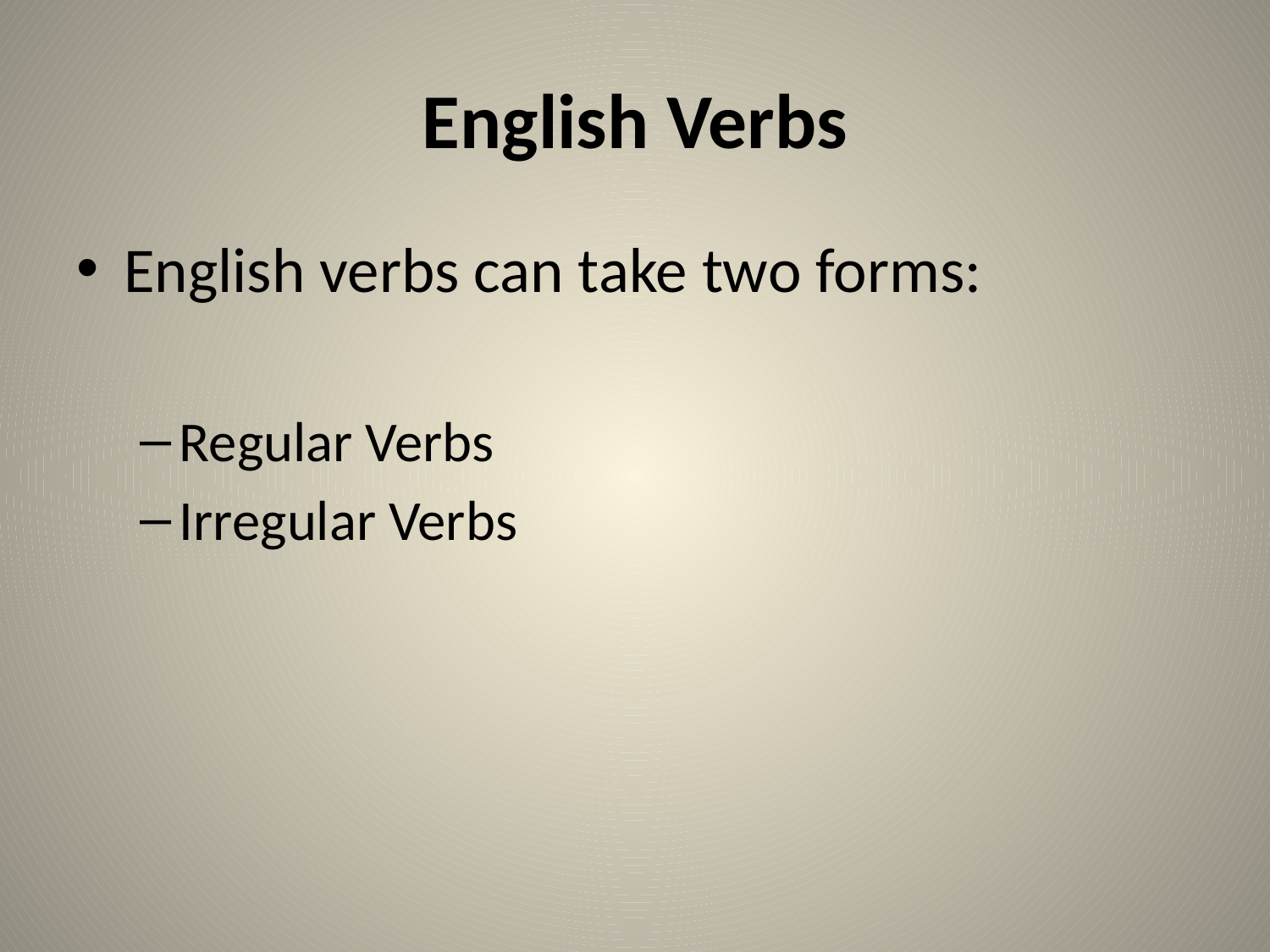

# English Verbs
English verbs can take two forms:

Regular Verbs
Irregular Verbs